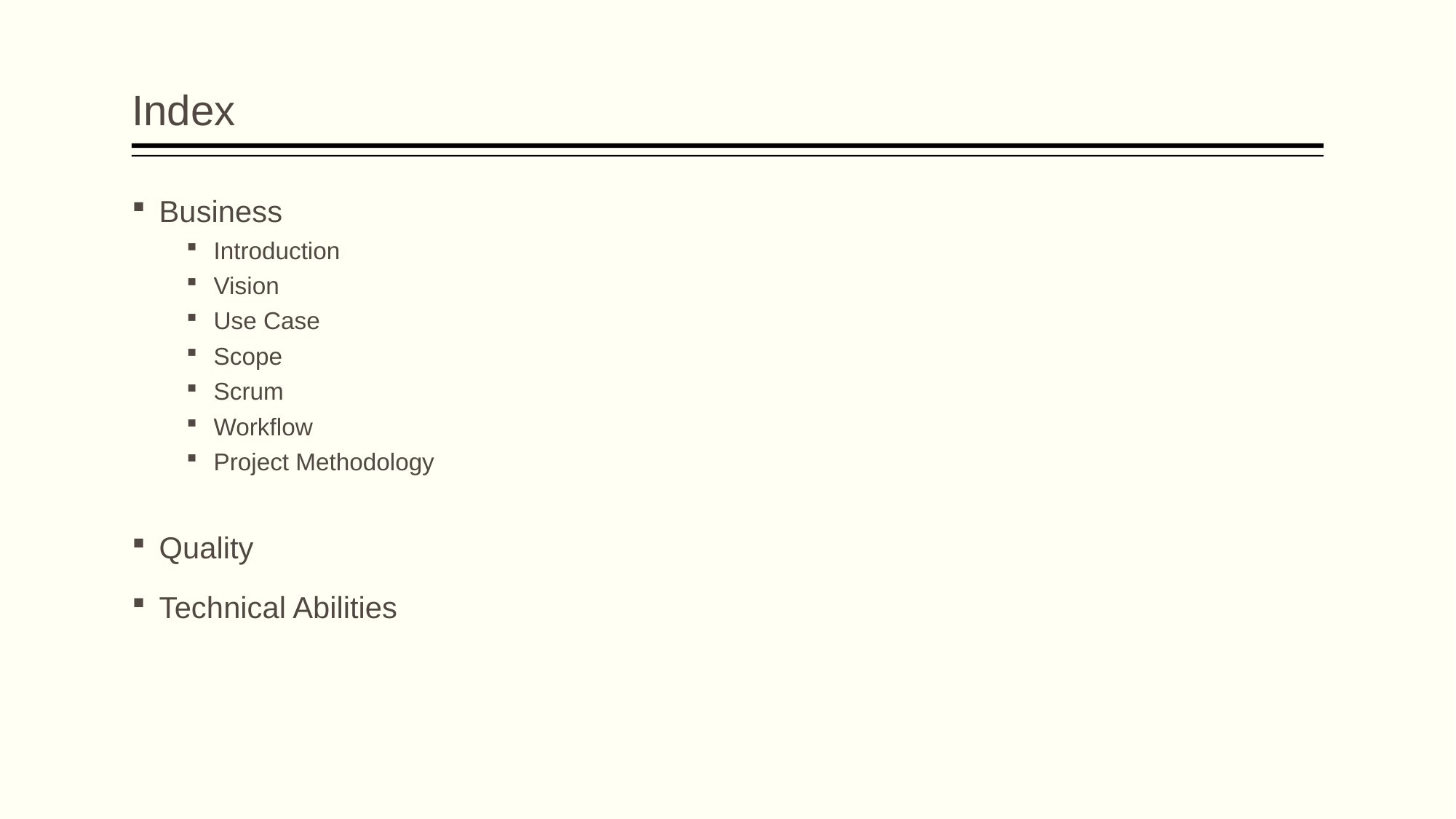

Index
Business
Introduction
Vision
Use Case
Scope
Scrum
Workflow
Project Methodology

Quality
Technical Abilities